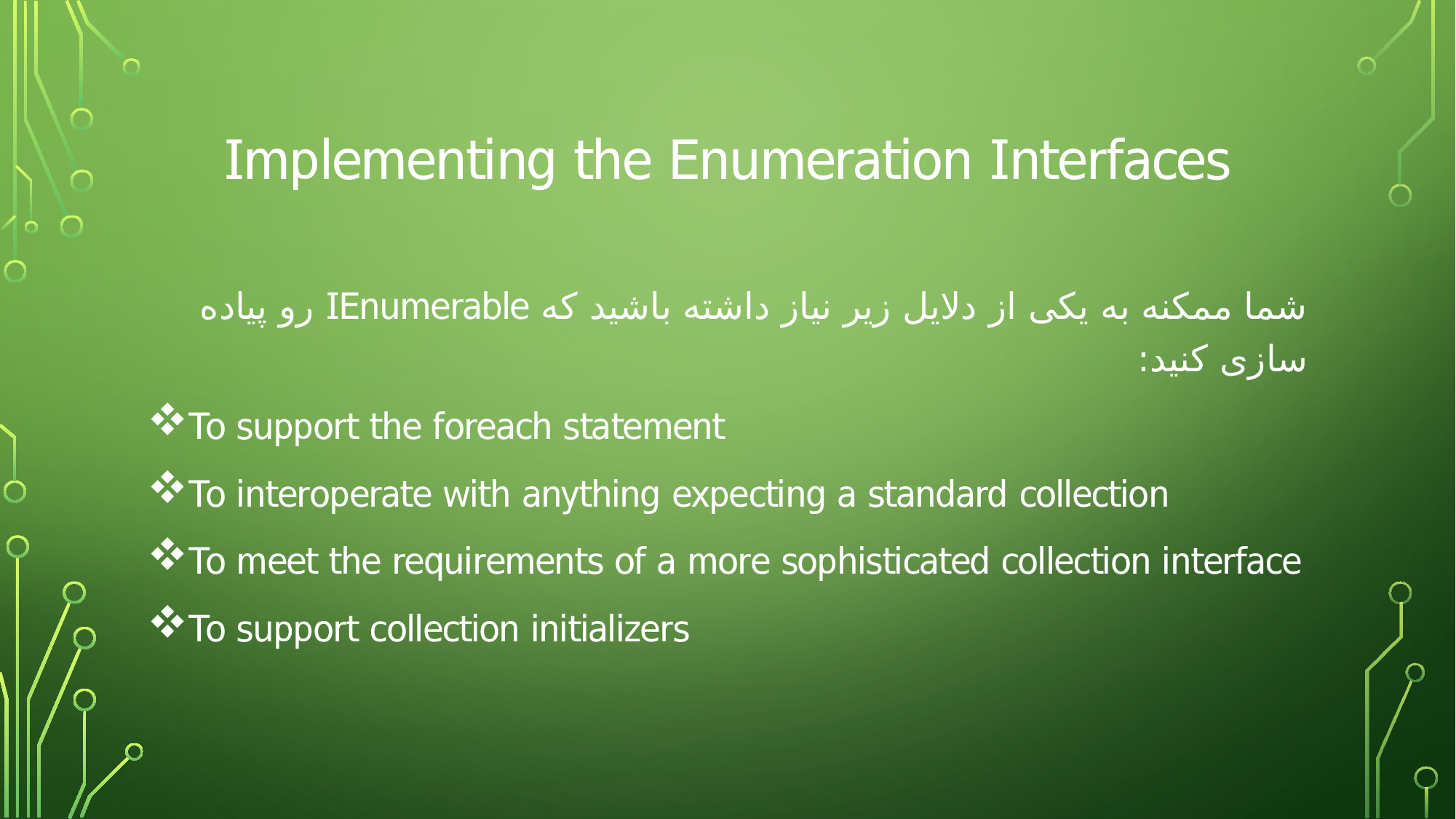

# Implementing the Enumeration Interfaces
شما ممکنه به یکی از دلایل زیر نیاز داشته باشید که IEnumerable رو پیاده سازی کنید:
To support the foreach statement
To interoperate with anything expecting a standard collection
To meet the requirements of a more sophisticated collection interface
To support collection initializers